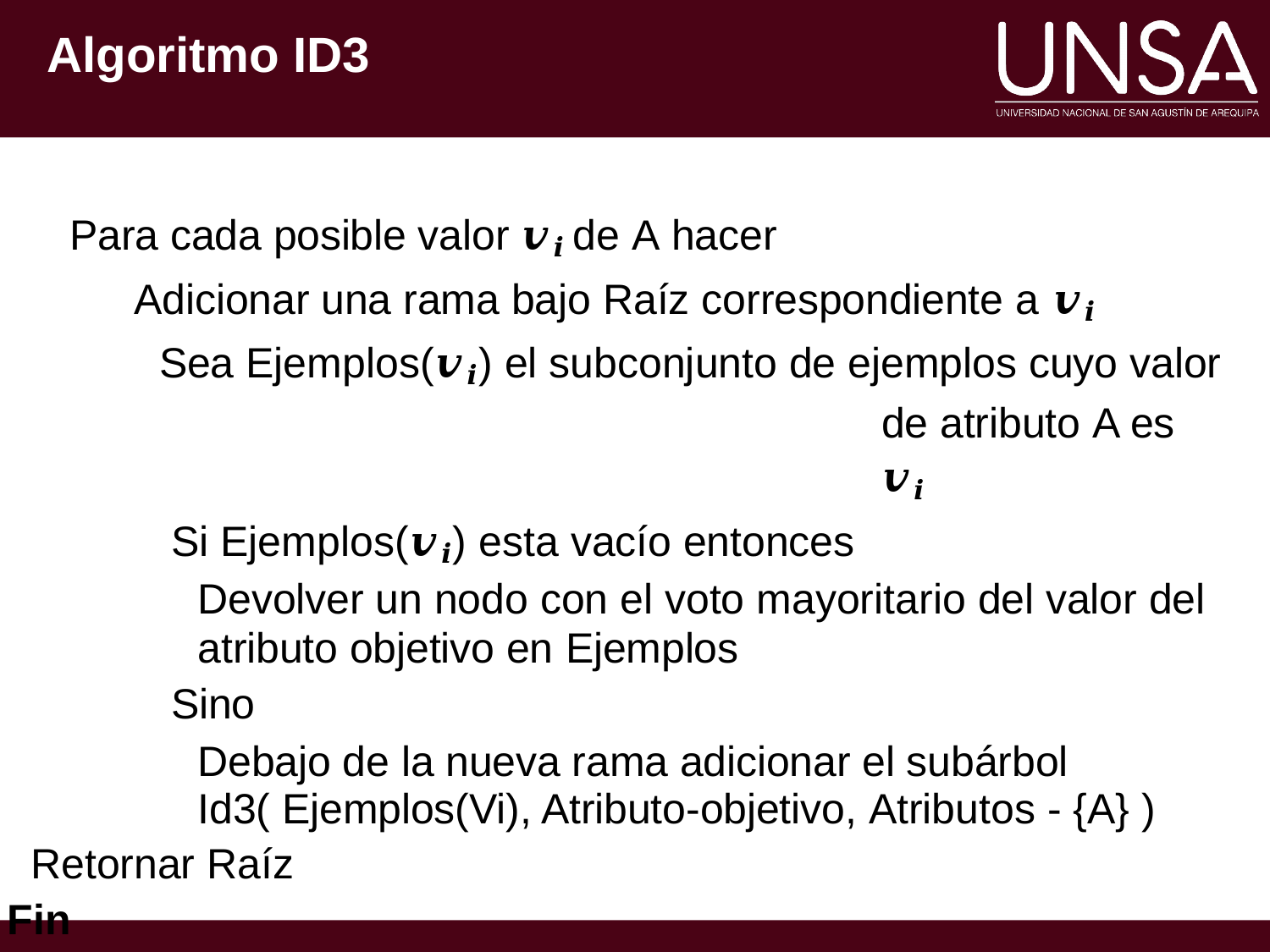

# Algoritmo ID3
Para cada posible valor 𝒗𝒊 de A hacer
Adicionar una rama bajo Raíz correspondiente a 𝒗𝒊
Sea Ejemplos(𝒗𝒊) el subconjunto de ejemplos cuyo valor
de atributo A es 𝒗𝒊
Si Ejemplos(𝒗𝒊) esta vacío entonces
Devolver un nodo con el voto mayoritario del valor del
atributo objetivo en Ejemplos
Sino
Debajo de la nueva rama adicionar el subárbol  Id3( Ejemplos(Vi), Atributo-objetivo, Atributos - {A} )
Retornar Raíz
Fin